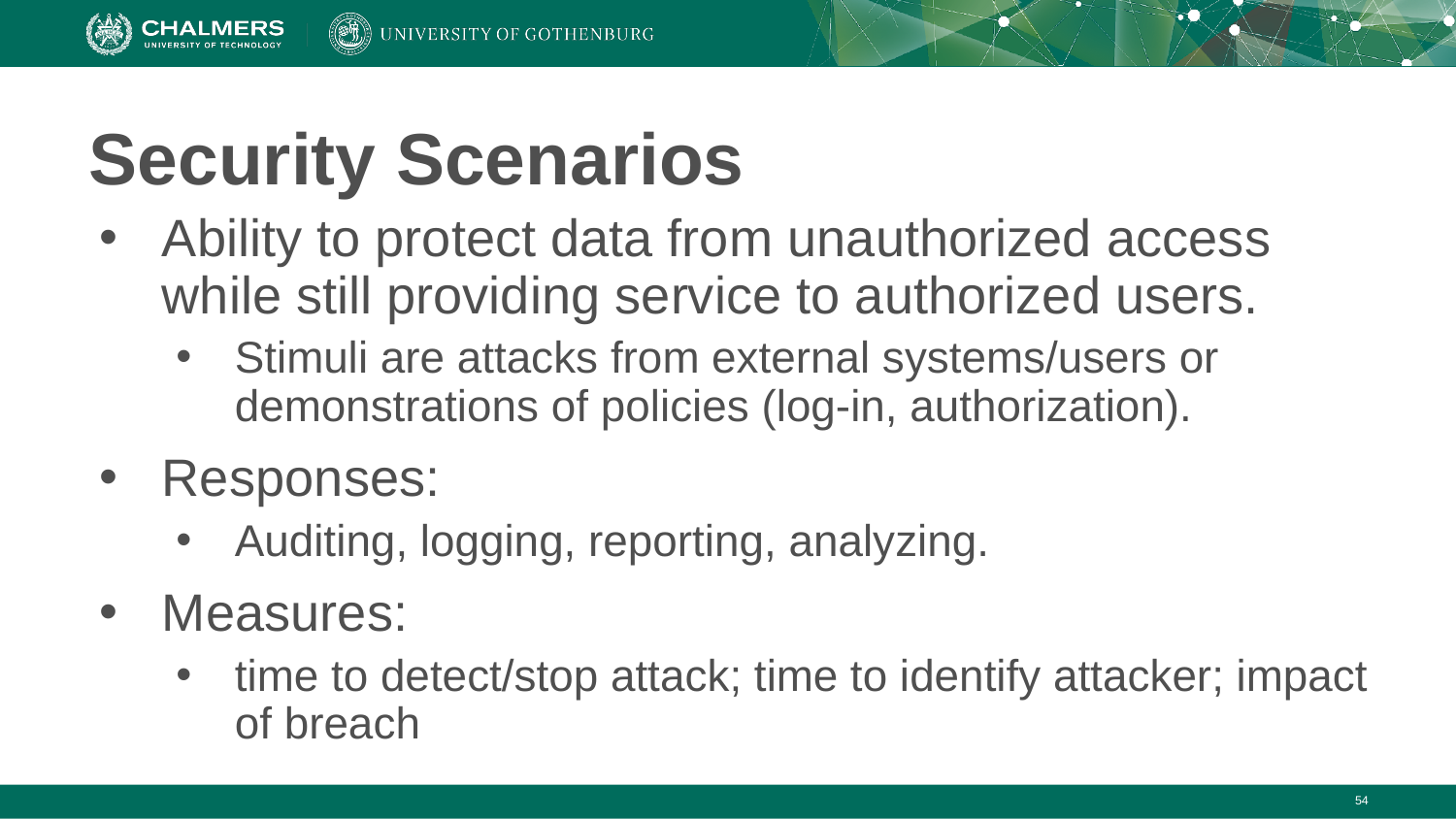

# Security Scenarios
Ability to protect data from unauthorized access while still providing service to authorized users.
Stimuli are attacks from external systems/users or demonstrations of policies (log-in, authorization).
Responses:
Auditing, logging, reporting, analyzing.
Measures:
time to detect/stop attack; time to identify attacker; impact of breach
54